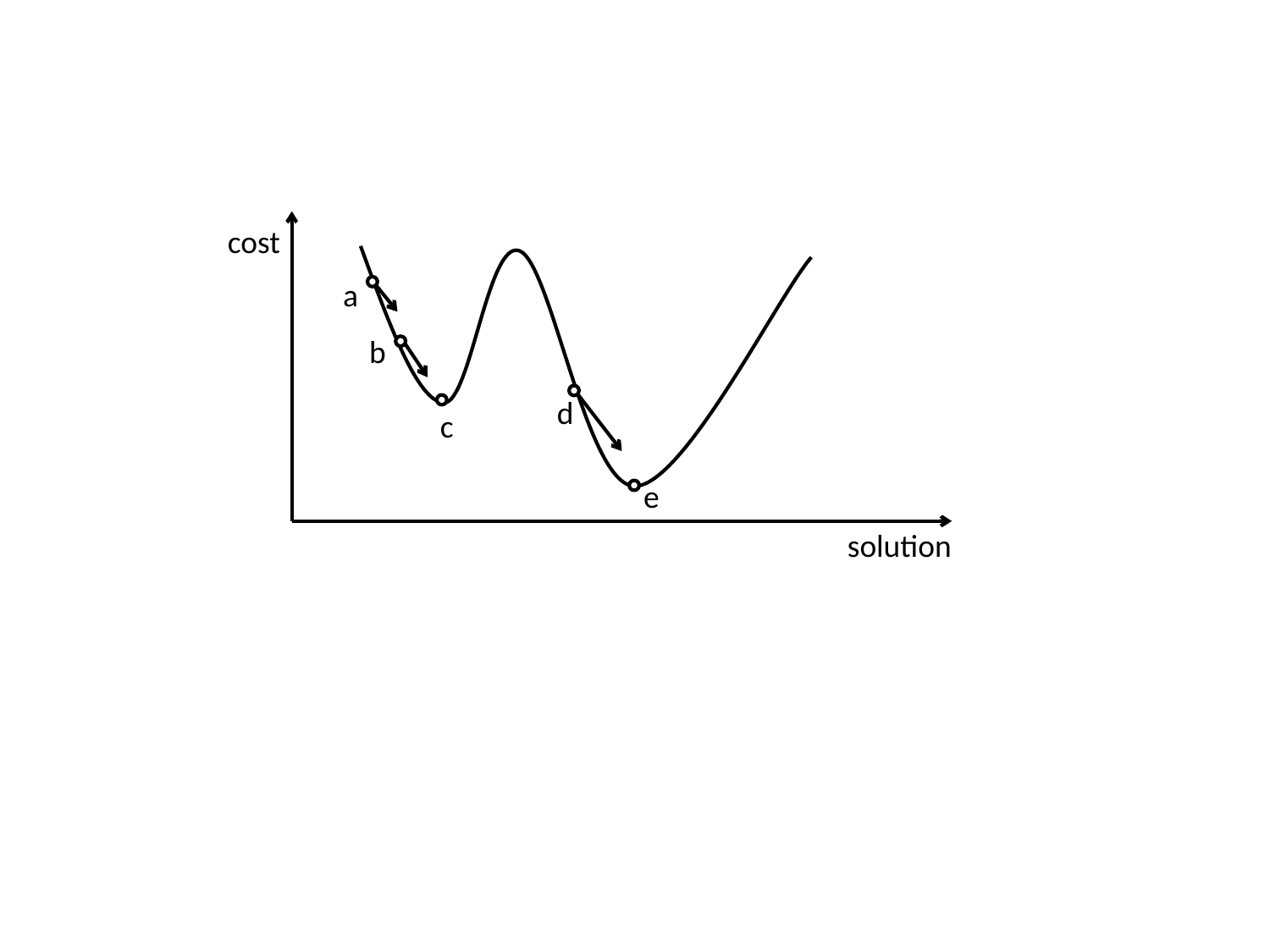

cost

a

b

d

c
e

solution